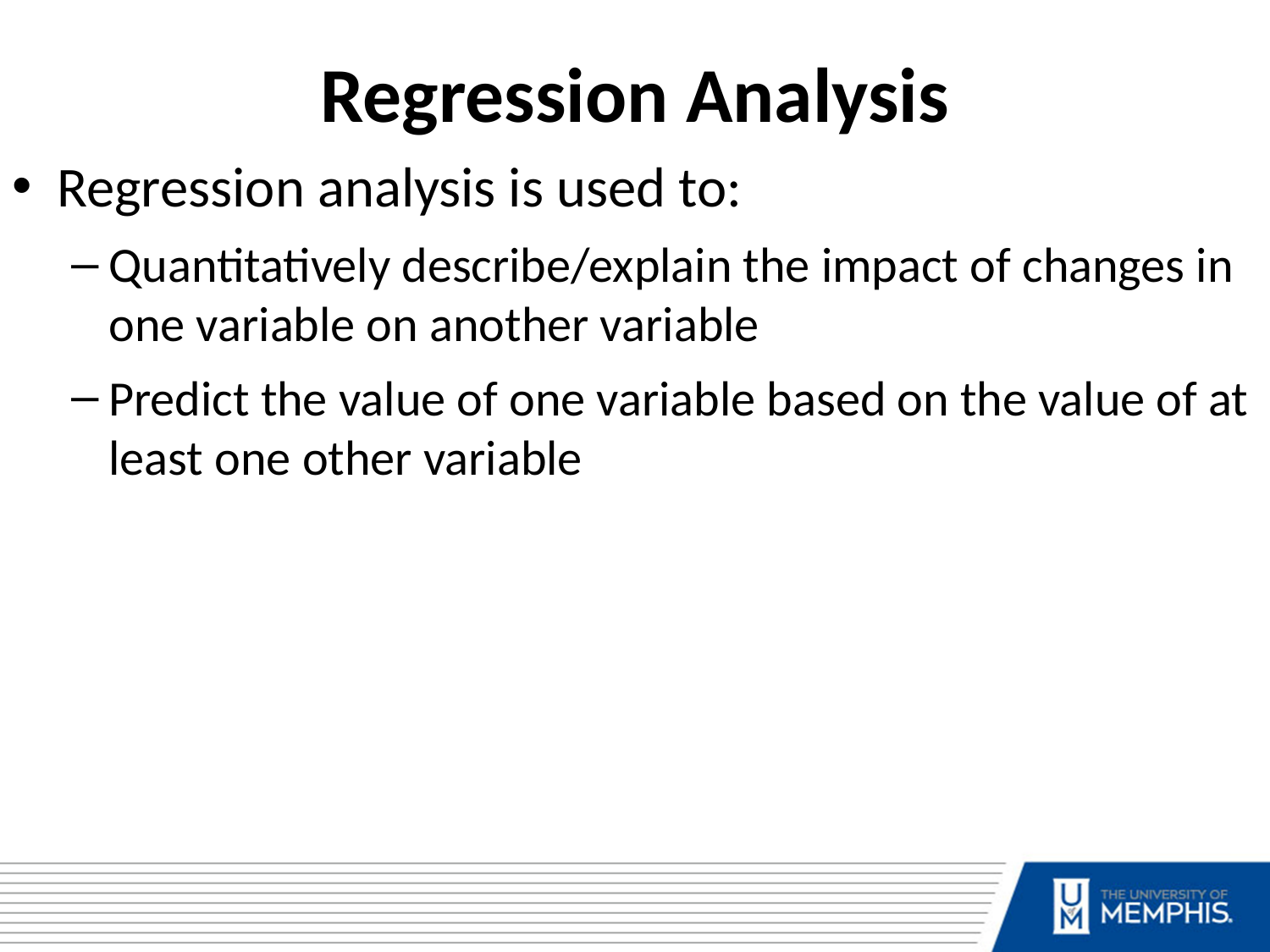

Regression Analysis
Regression analysis is used to:
Quantitatively describe/explain the impact of changes in one variable on another variable
Predict the value of one variable based on the value of at least one other variable